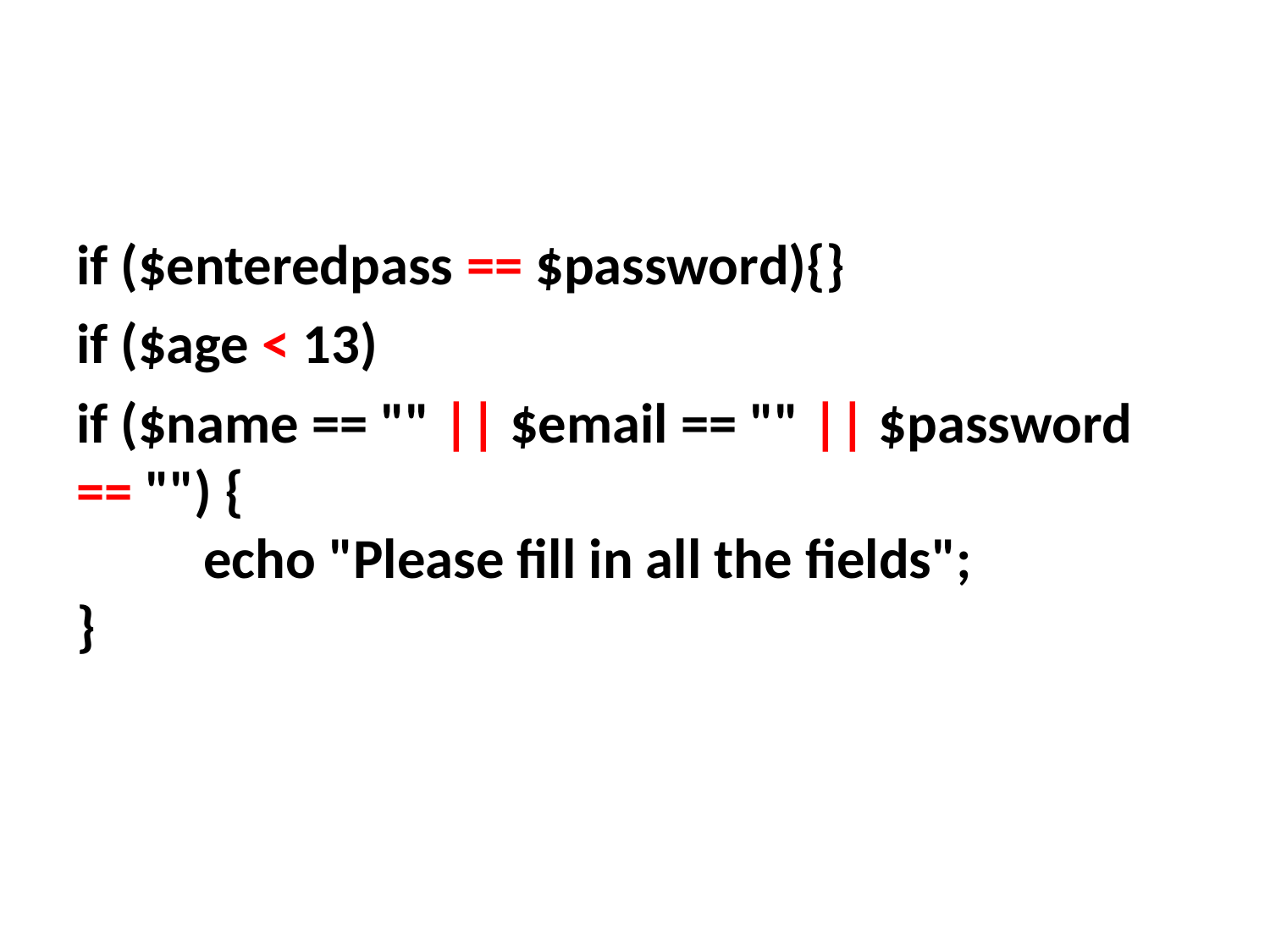

if ($enteredpass == $password){}
if ($age < 13)
if ($name == "" || $email == "" || $password == "") {
	echo "Please fill in all the fields";
}